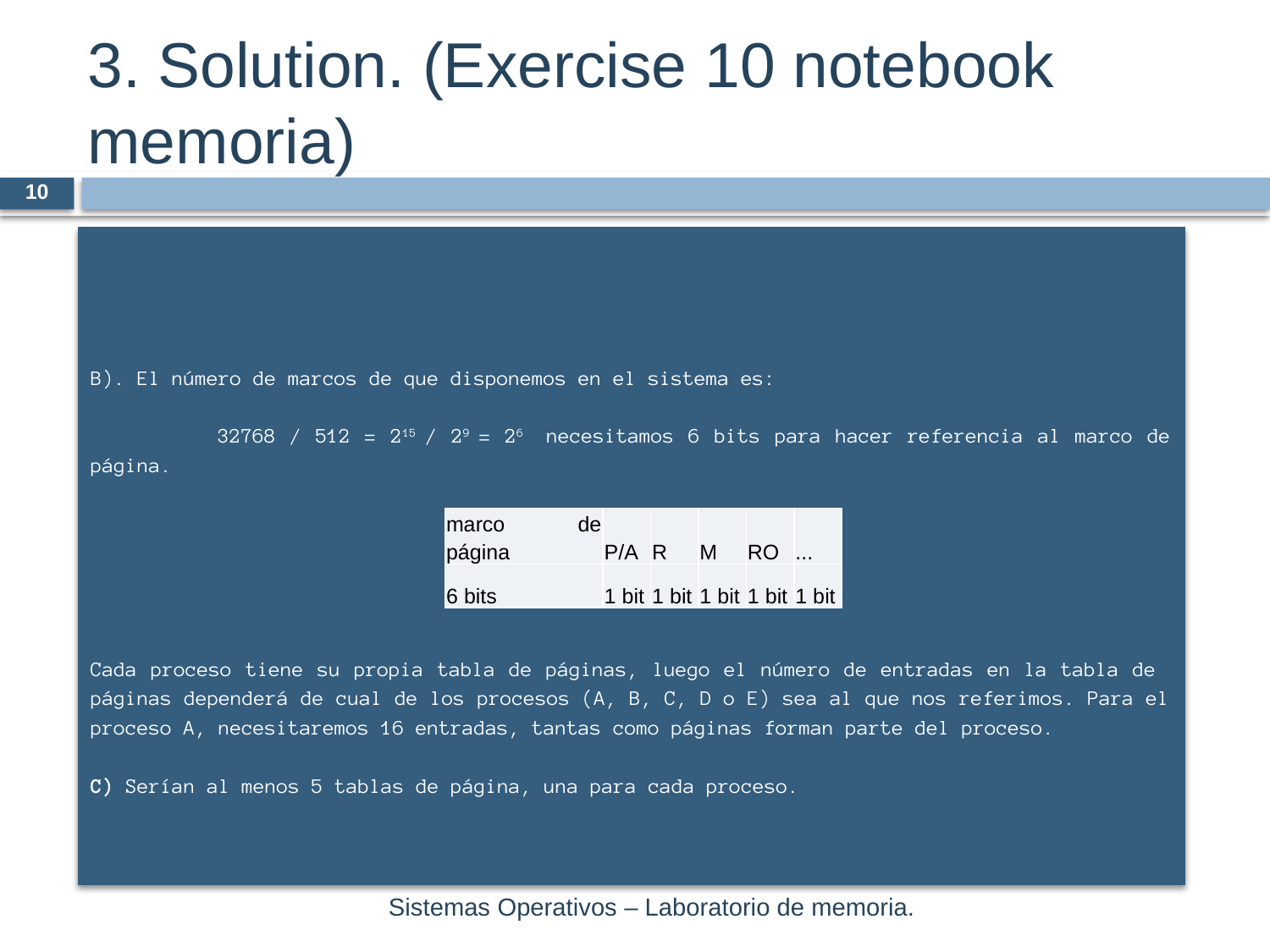

# 3. Solution. (Exercise 10 notebook memoria)
10

B). El número de marcos de que disponemos en el sistema es:

	32768 / 512 = 215 / 29 = 26  necesitamos 6 bits para hacer referencia al marco de página.

Cada proceso tiene su propia tabla de páginas, luego el número de entradas en la tabla de  páginas dependerá de cual de los procesos (A, B, C, D o E) sea al que nos referimos. Para el proceso A, necesitaremos 16 entradas, tantas como páginas forman parte del proceso.

C) Serían al menos 5 tablas de página, una para cada proceso.

| marco de página | P/A | R | M | RO | ... |
| --- | --- | --- | --- | --- | --- |
| 6 bits | 1 bit | 1 bit | 1 bit | 1 bit | 1 bit |
Sistemas Operativos – Laboratorio de memoria.